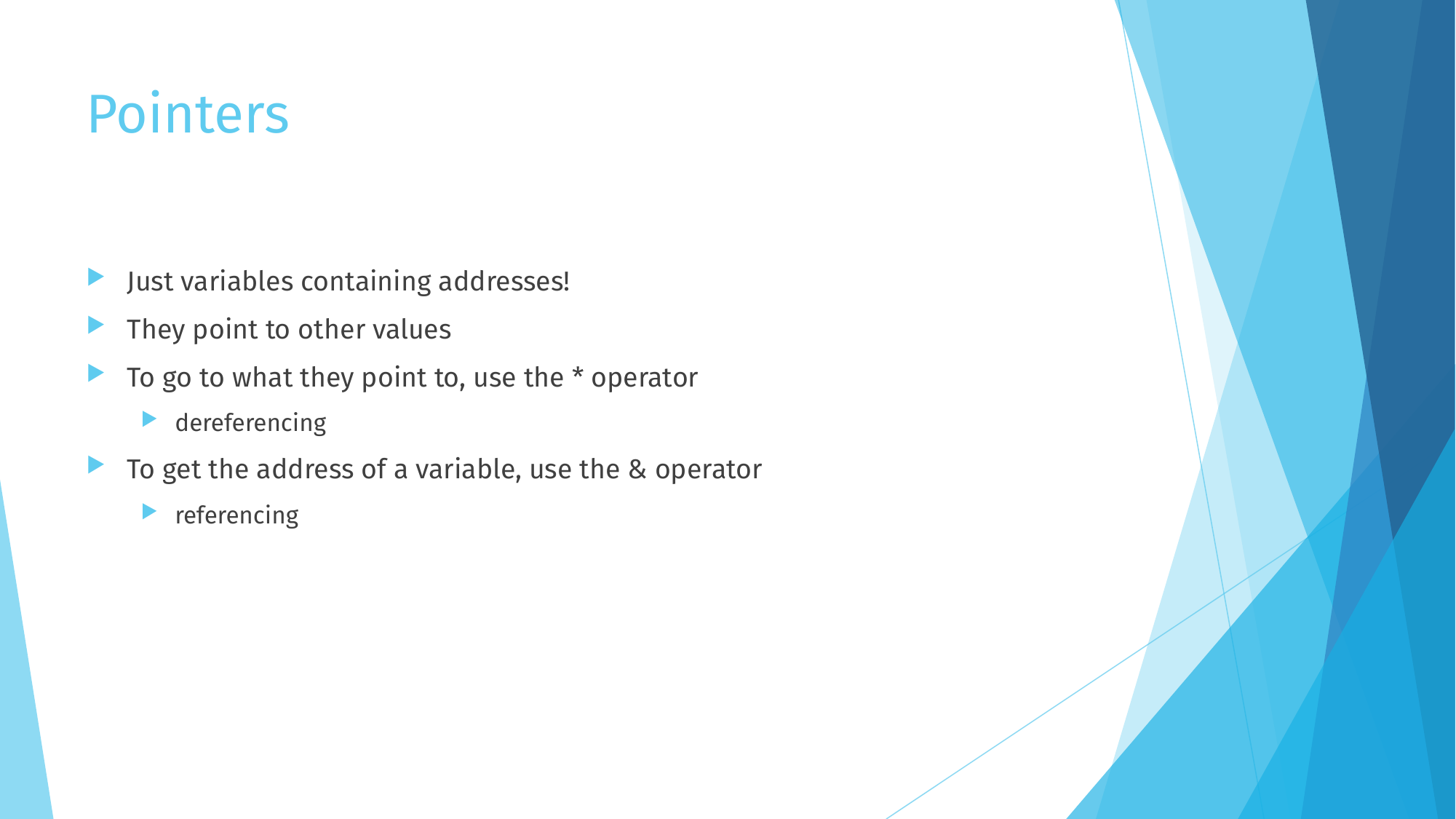

# Pointers
Just variables containing addresses!
They point to other values
To go to what they point to, use the * operator
dereferencing
To get the address of a variable, use the & operator
referencing